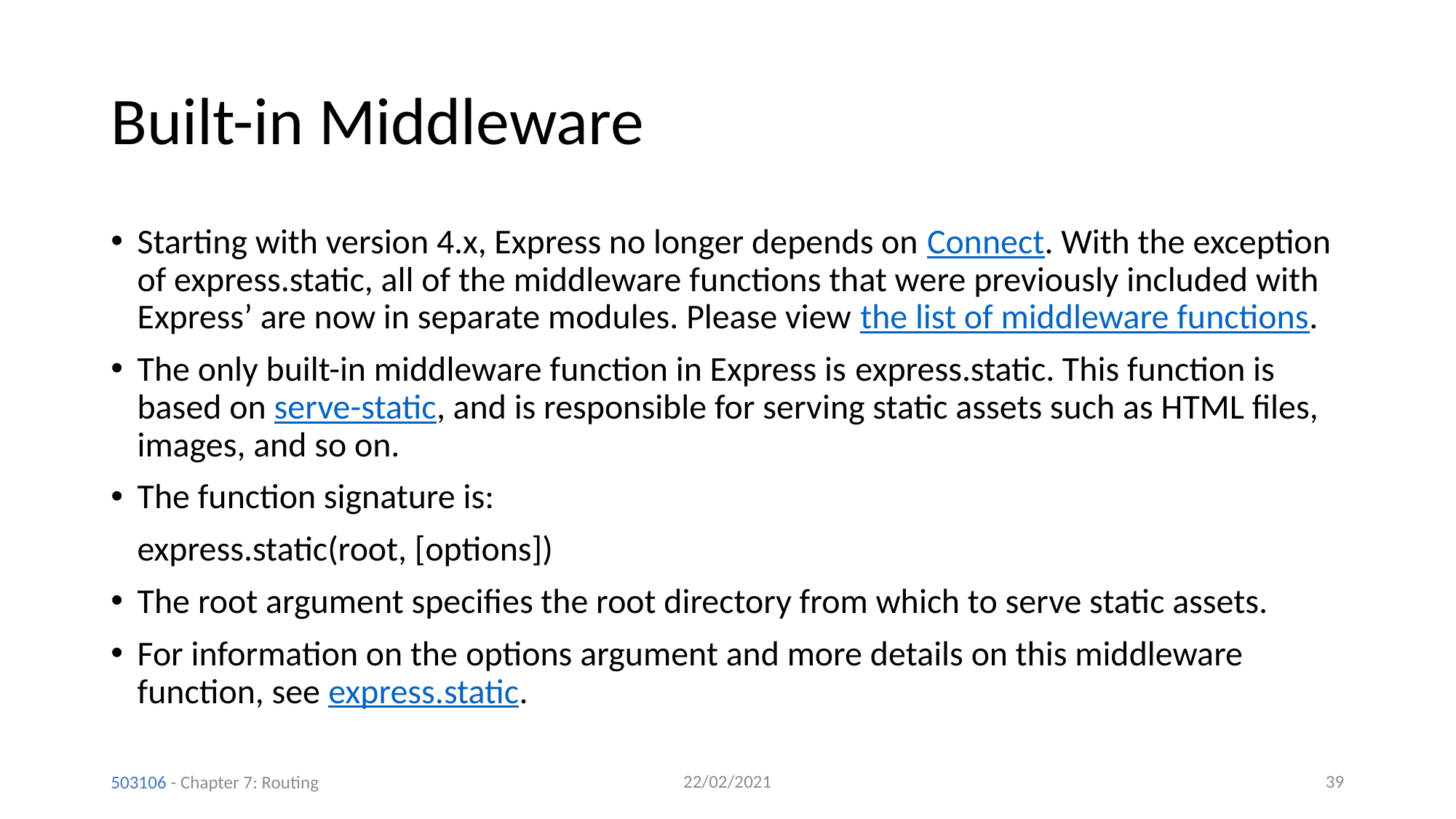

# Built-in Middleware
Starting with version 4.x, Express no longer depends on Connect. With the exception of express.static, all of the middleware functions that were previously included with Express’ are now in separate modules. Please view the list of middleware functions.
The only built-in middleware function in Express is express.static. This function is based on serve-static, and is responsible for serving static assets such as HTML files, images, and so on.
The function signature is:
		express.static(root, [options])
The root argument specifies the root directory from which to serve static assets.
For information on the options argument and more details on this middleware function, see express.static.

22/02/2021
39